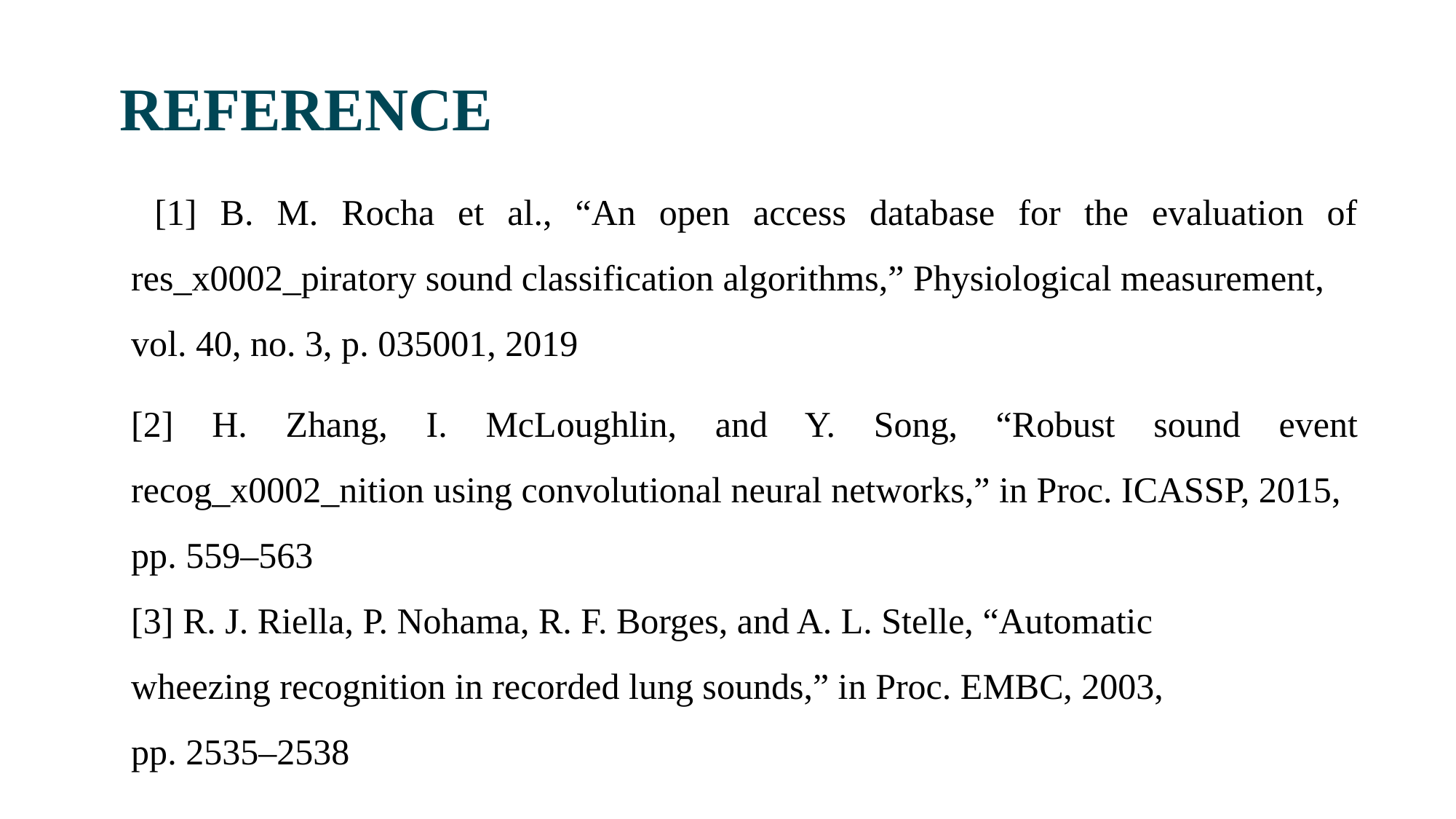

REFERENCE
 [1] B. M. Rocha et al., “An open access database for the evaluation of res_x0002_piratory sound classification algorithms,” Physiological measurement,
vol. 40, no. 3, p. 035001, 2019
[2] H. Zhang, I. McLoughlin, and Y. Song, “Robust sound event recog_x0002_nition using convolutional neural networks,” in Proc. ICASSP, 2015,
pp. 559–563
[3] R. J. Riella, P. Nohama, R. F. Borges, and A. L. Stelle, “Automatic
wheezing recognition in recorded lung sounds,” in Proc. EMBC, 2003,
pp. 2535–2538